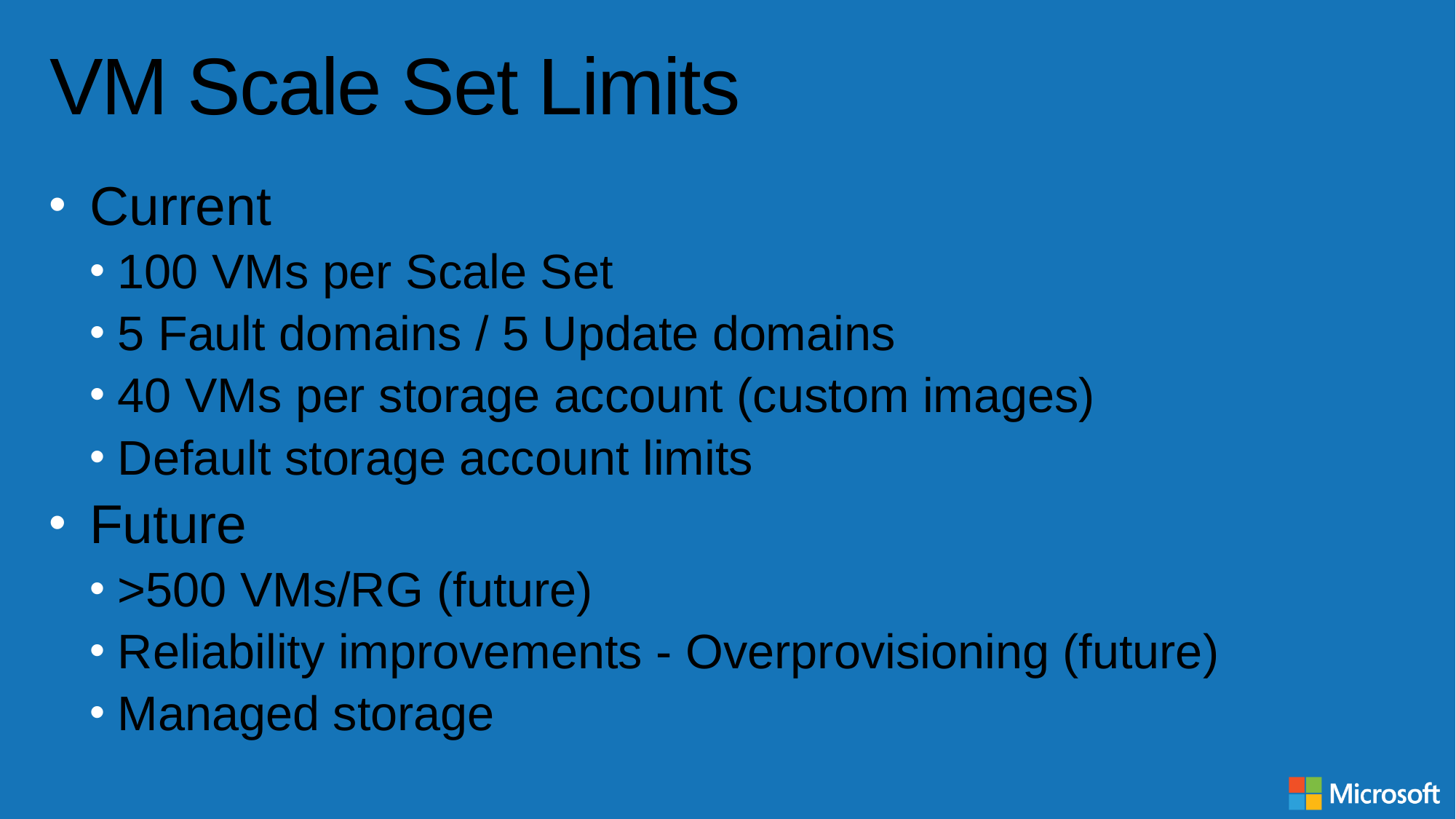

# VM Scale Set Limits
Current
100 VMs per Scale Set
5 Fault domains / 5 Update domains
40 VMs per storage account (custom images)
Default storage account limits
Future
>500 VMs/RG (future)
Reliability improvements - Overprovisioning (future)
Managed storage